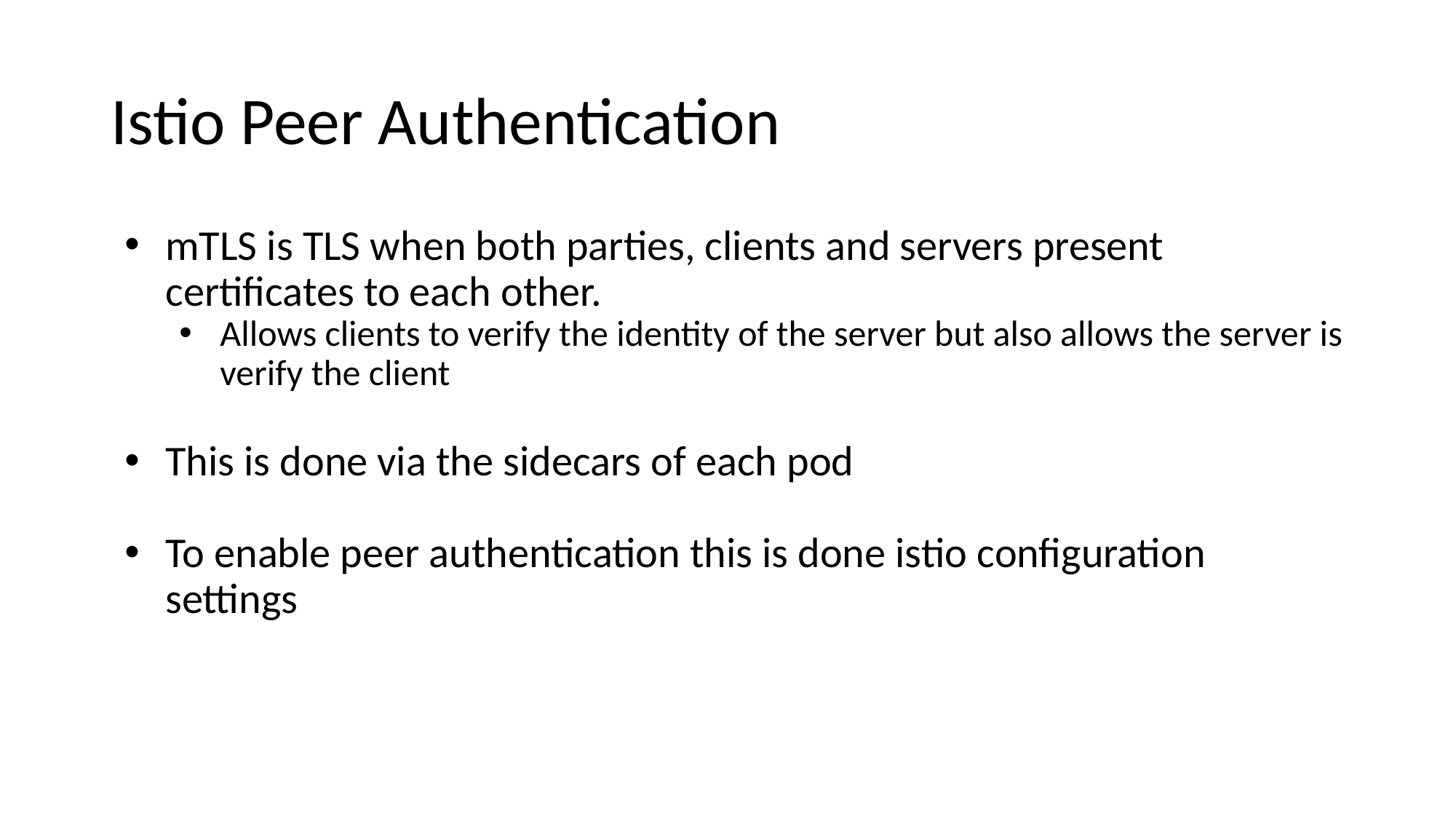

# Istio Peer Authentication
mTLS is TLS when both parties, clients and servers present certificates to each other.
Allows clients to verify the identity of the server but also allows the server is verify the client

This is done via the sidecars of each pod

To enable peer authentication this is done istio configuration settings